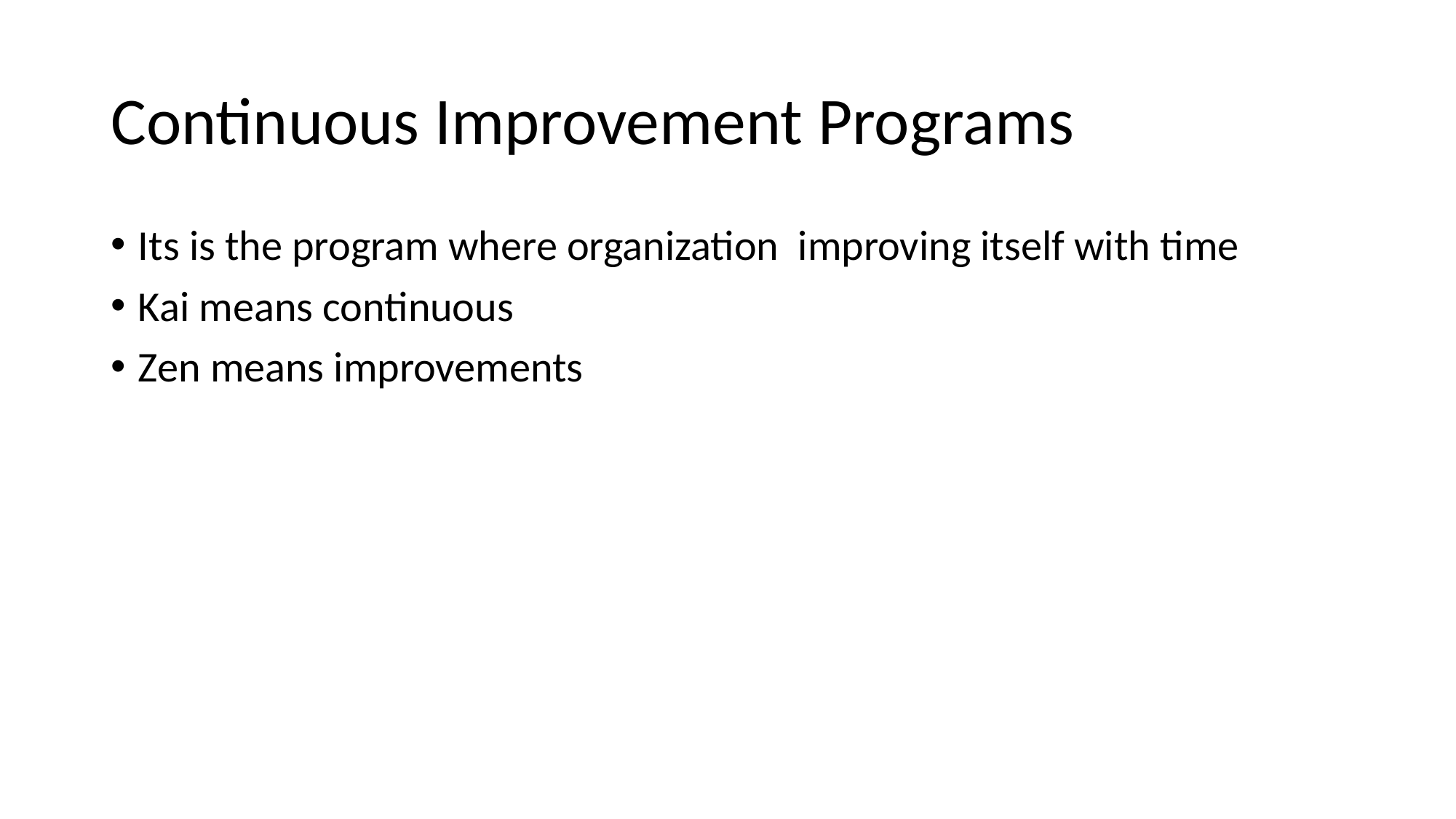

# Continuous Improvement Programs
Its is the program where organization  improving itself with time
Kai means continuous
Zen means improvements